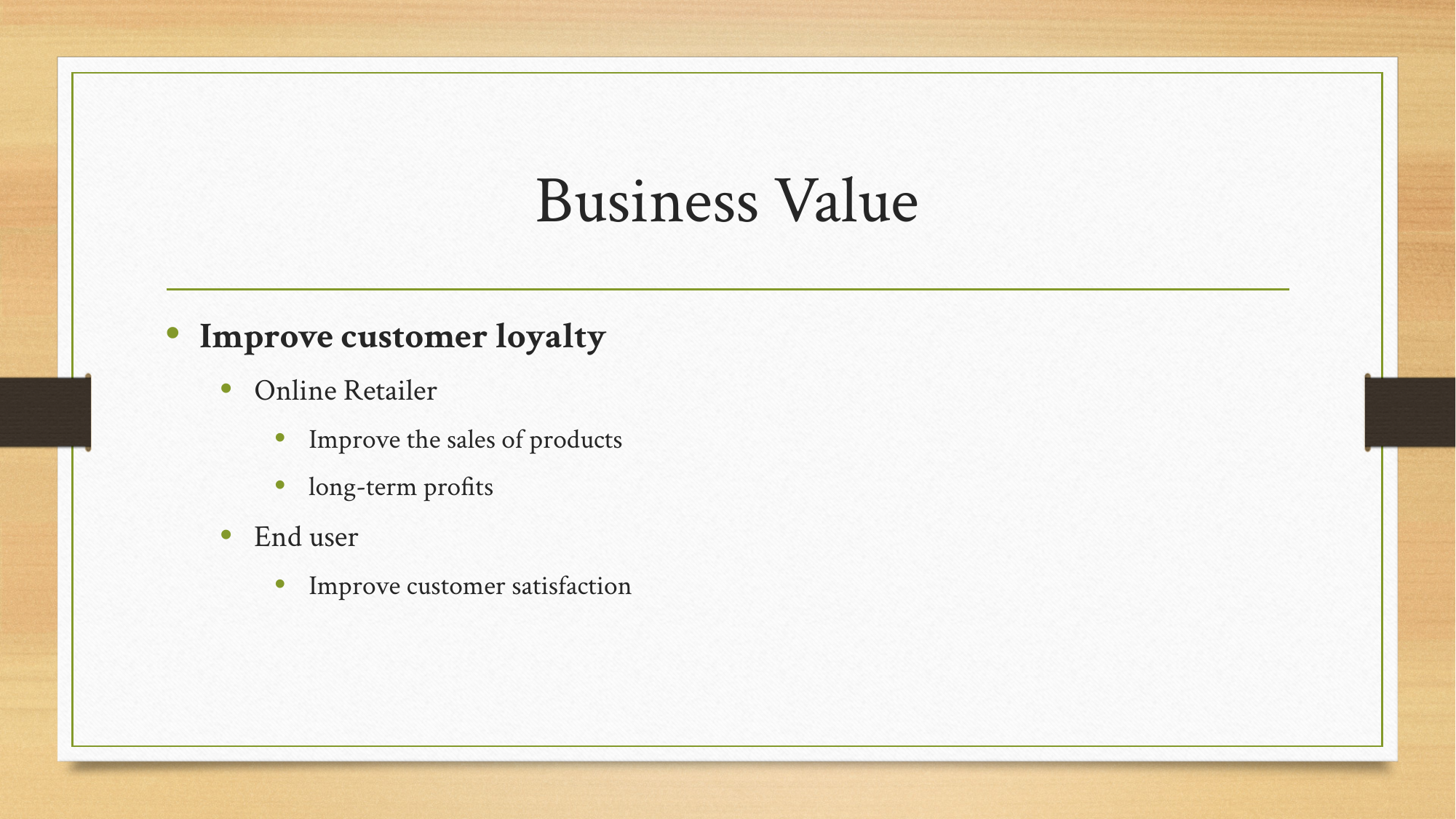

# Business Value
Improve customer loyalty
Online Retailer
Improve the sales of products
long-term profits
End user
Improve customer satisfaction